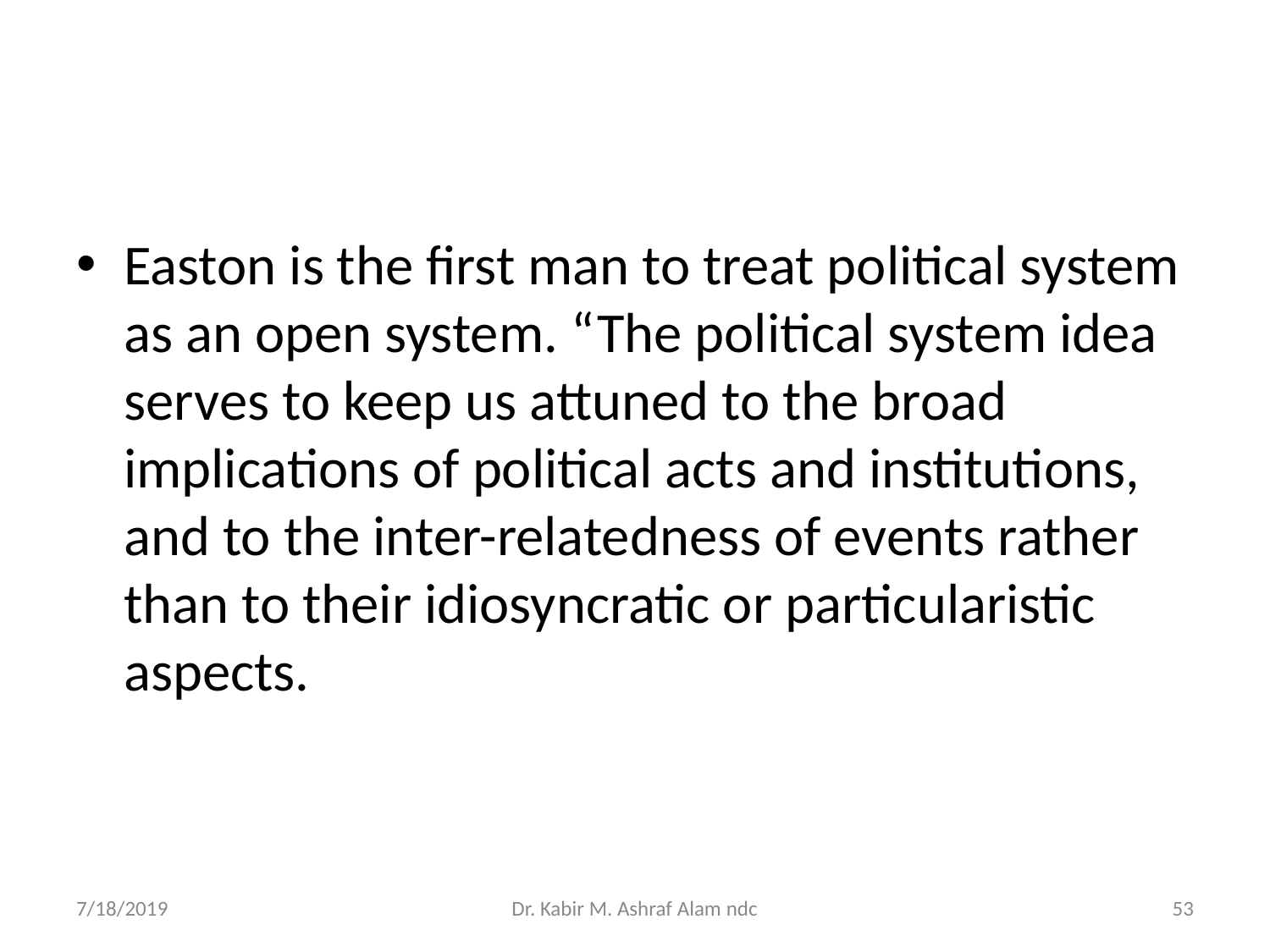

#
Easton is the first man to treat political system as an open system. “The political system idea serves to keep us attuned to the broad implications of political acts and institutions, and to the inter-relatedness of events rather than to their idiosyncratic or particularistic aspects.
7/18/2019
Dr. Kabir M. Ashraf Alam ndc
53